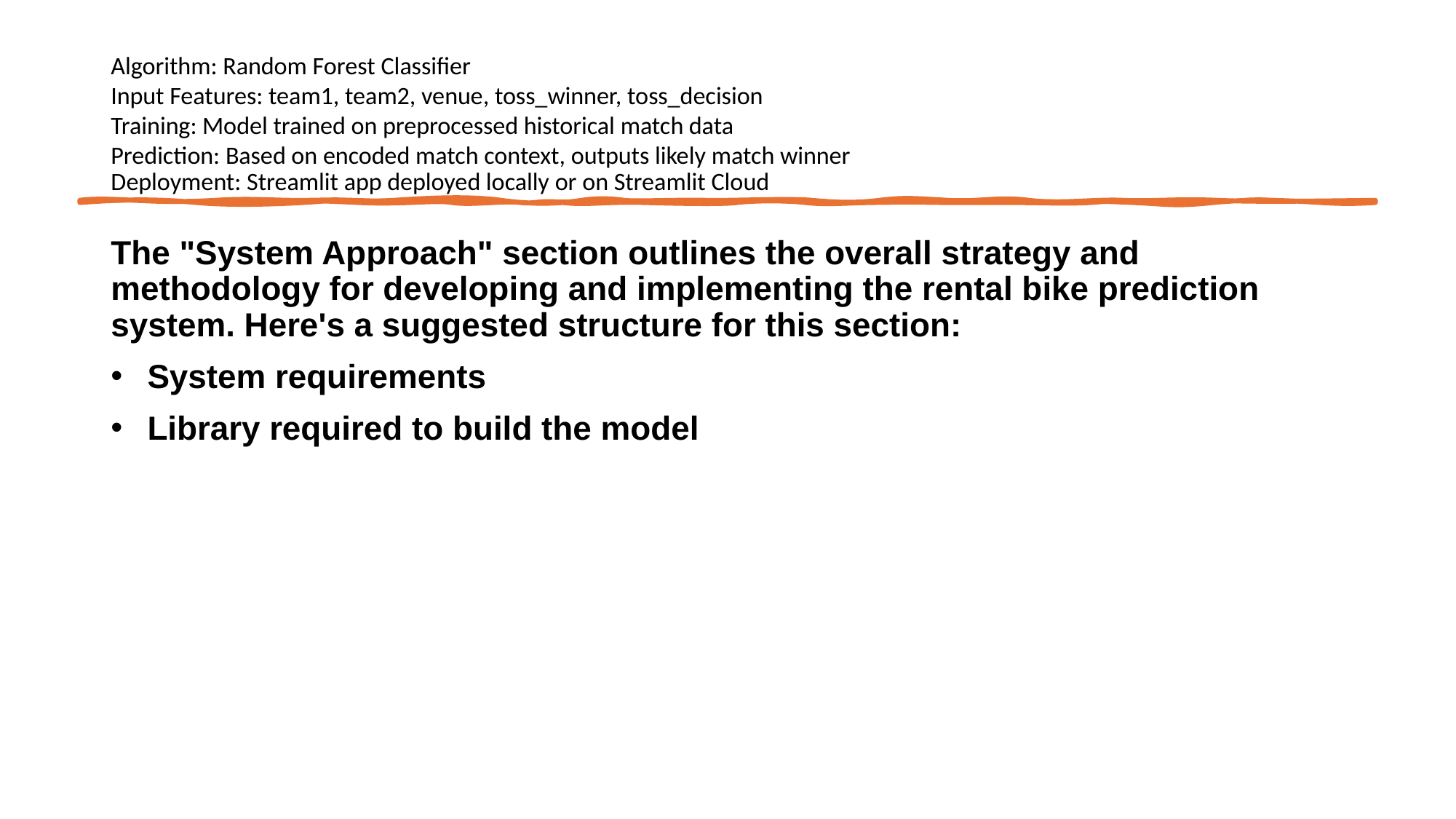

# Algorithm: Random Forest Classifier
Input Features: team1, team2, venue, toss_winner, toss_decision
Training: Model trained on preprocessed historical match data
Prediction: Based on encoded match context, outputs likely match winner
Deployment: Streamlit app deployed locally or on Streamlit Cloud

The "System Approach" section outlines the overall strategy and methodology for developing and implementing the rental bike prediction system. Here's a suggested structure for this section:
System requirements
Library required to build the model